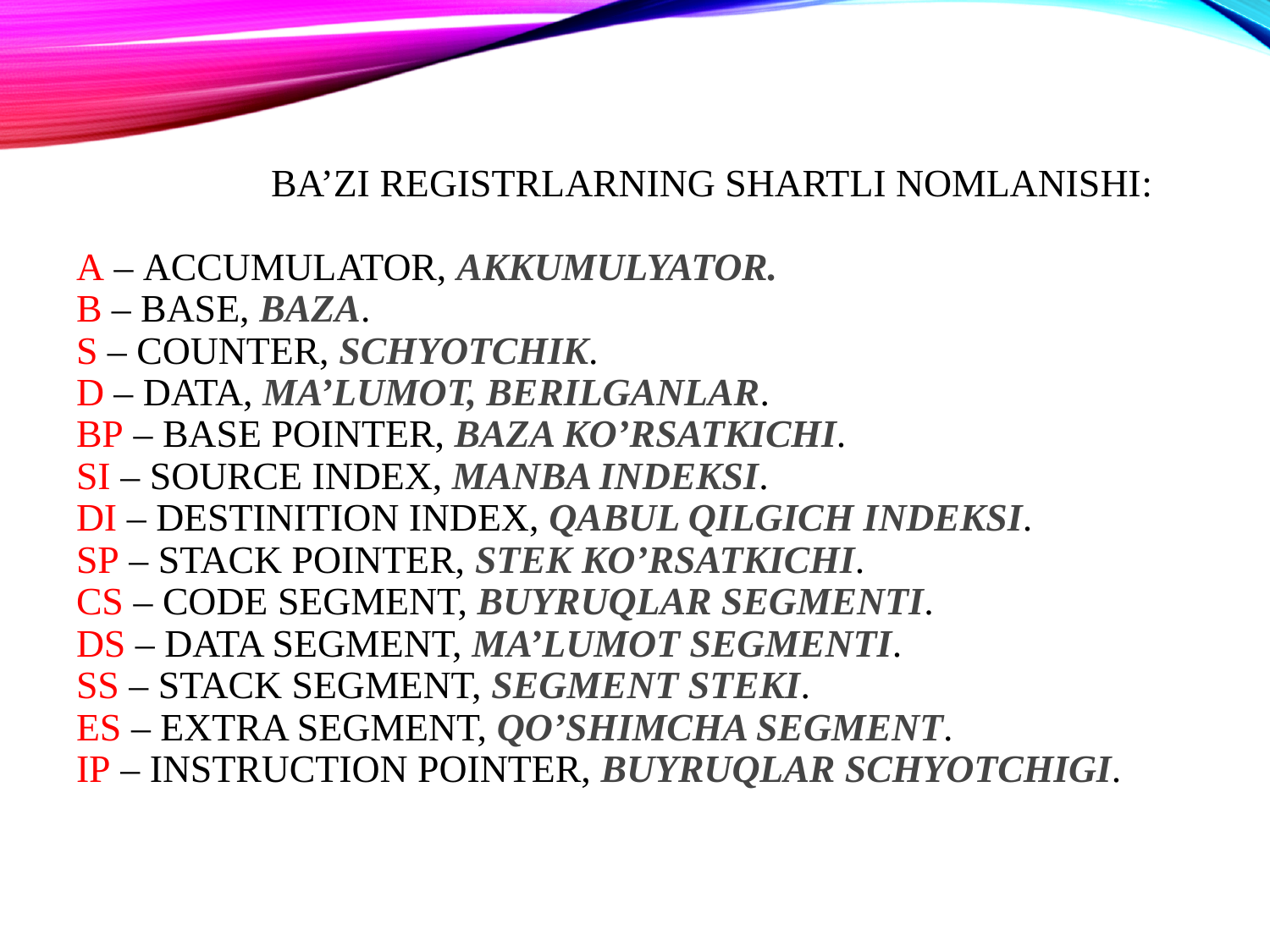

# Ba’zi registrlarning shartli nomlanishi: A – accumulator, akkumulyator. B – base, baza. S – counter, schyotchik. D – Data, ma’lumot, berilganlar. BP – base pointer, baza ko’rsatkichi. SI – source index, manba indeksi. DI – Destinition Index, qabul qilgich indeksi. SP – Stack Pointer, stek ko’rsatkichi. CS – code segment, buyruqlar segmenti. DS – data segment, ma’lumot segmenti. SS – Stack segment, segment steki. ES – extra segment, qo’shimcha segment. IP – instruction pointer, buyruqlar schyotchigi.